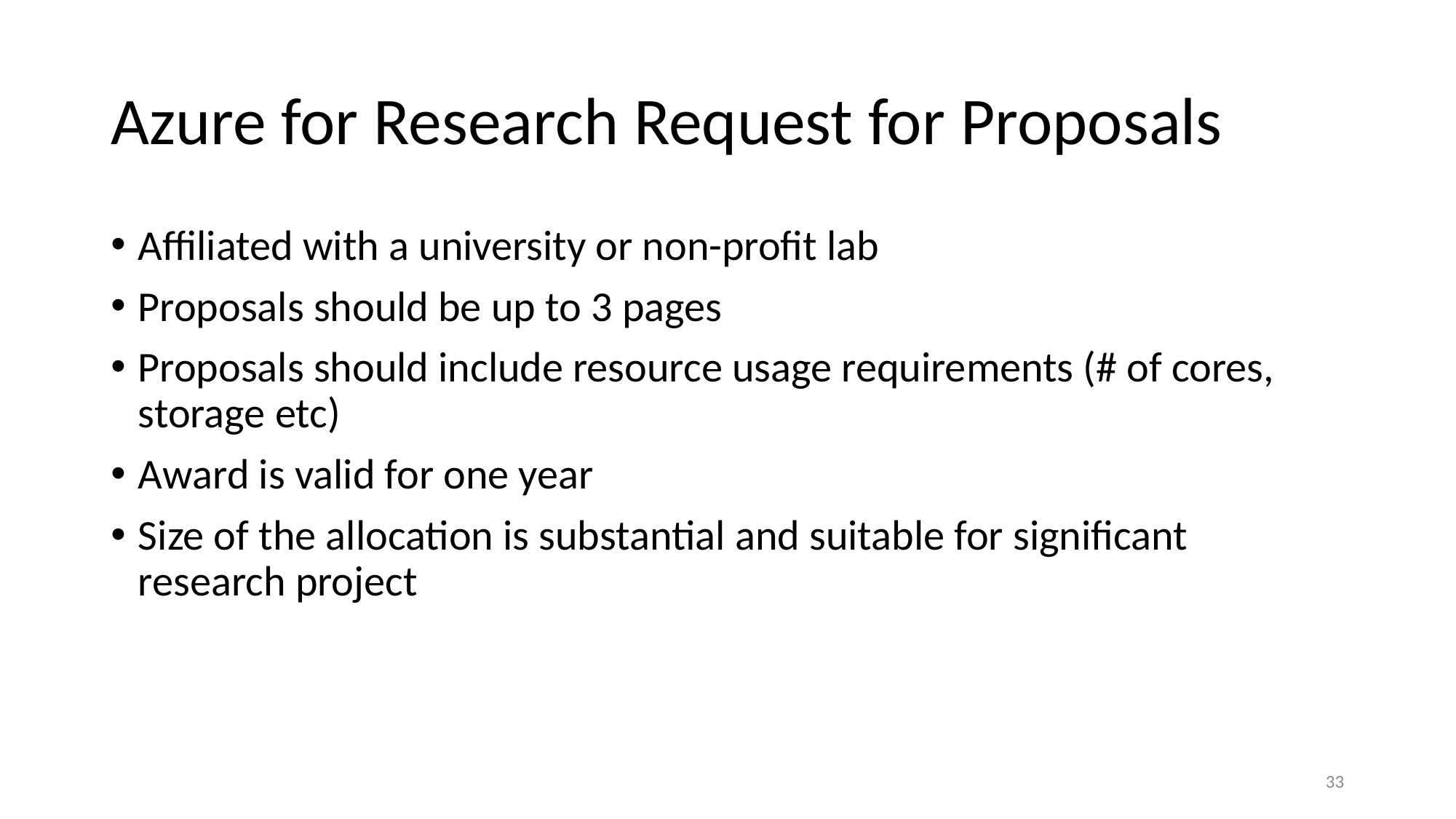

# Azure for Research Request for Proposals
Affiliated with a university or non-profit lab
Proposals should be up to 3 pages
Proposals should include resource usage requirements (# of cores, storage etc)
Award is valid for one year
Size of the allocation is substantial and suitable for significant research project

33